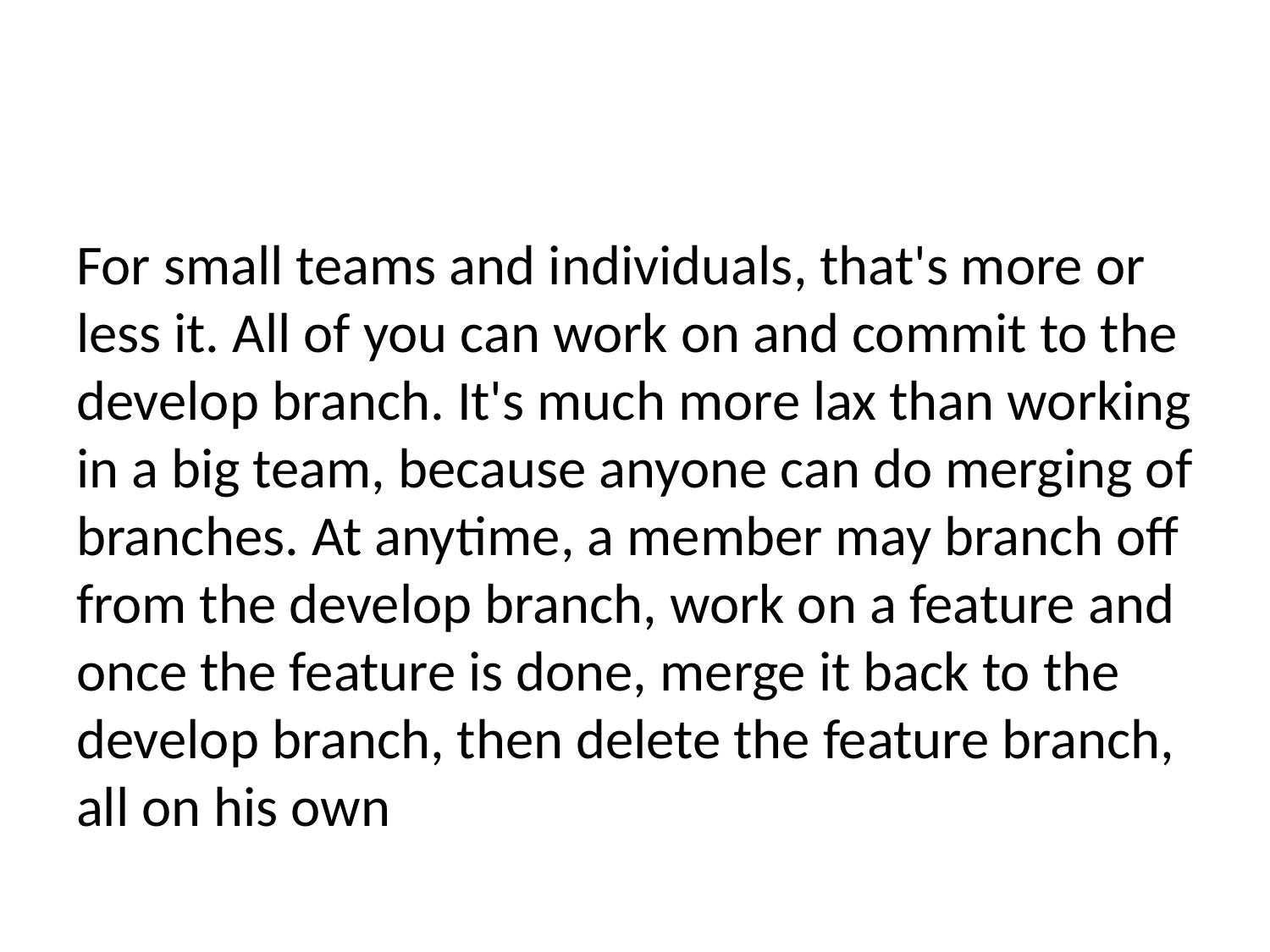

#
For small teams and individuals, that's more or less it. All of you can work on and commit to the develop branch. It's much more lax than working in a big team, because anyone can do merging of branches. At anytime, a member may branch off from the develop branch, work on a feature and once the feature is done, merge it back to the develop branch, then delete the feature branch, all on his own